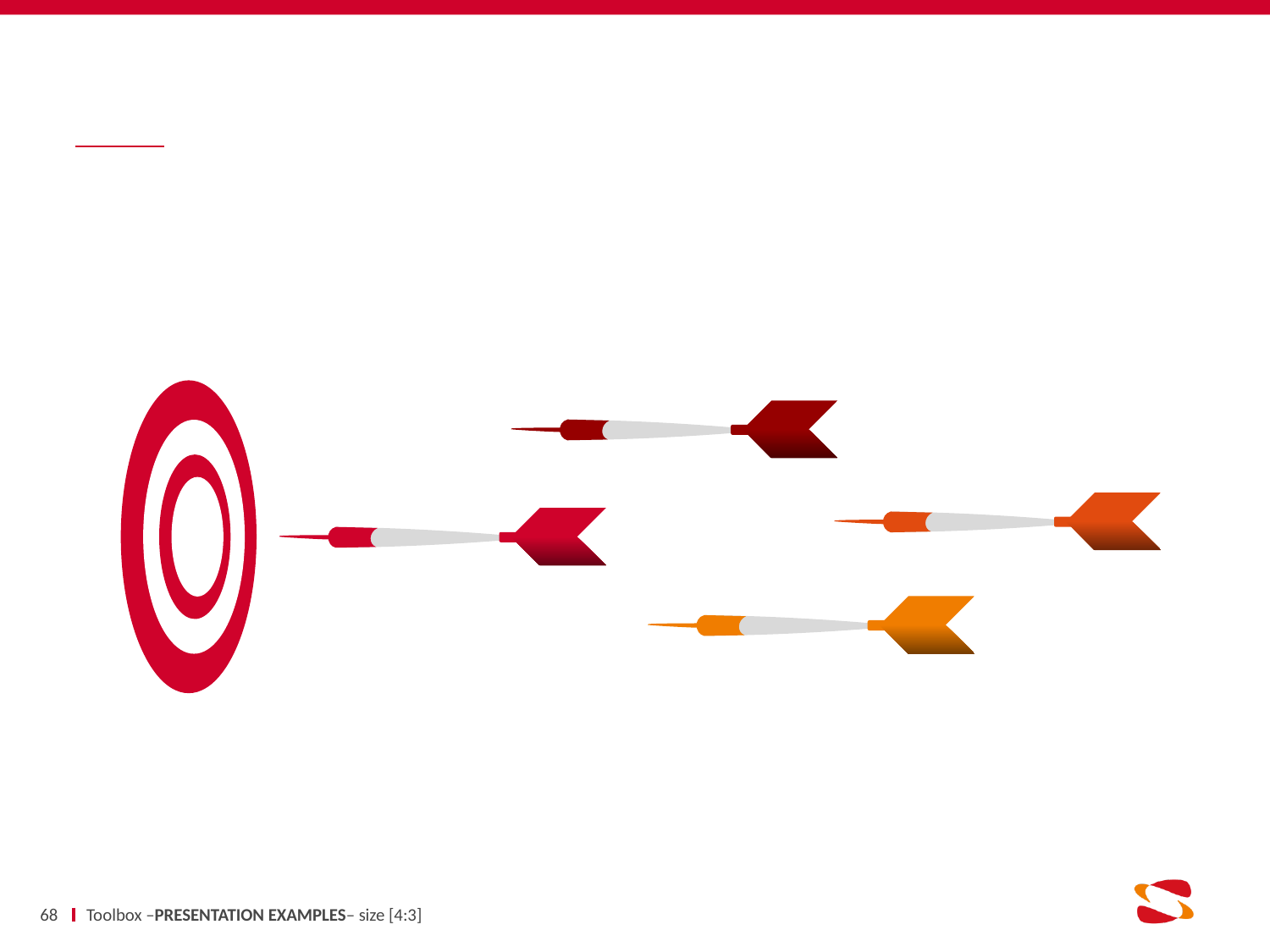

#

68
Toolbox –PRESENTATION EXAMPLES– size [4:3]